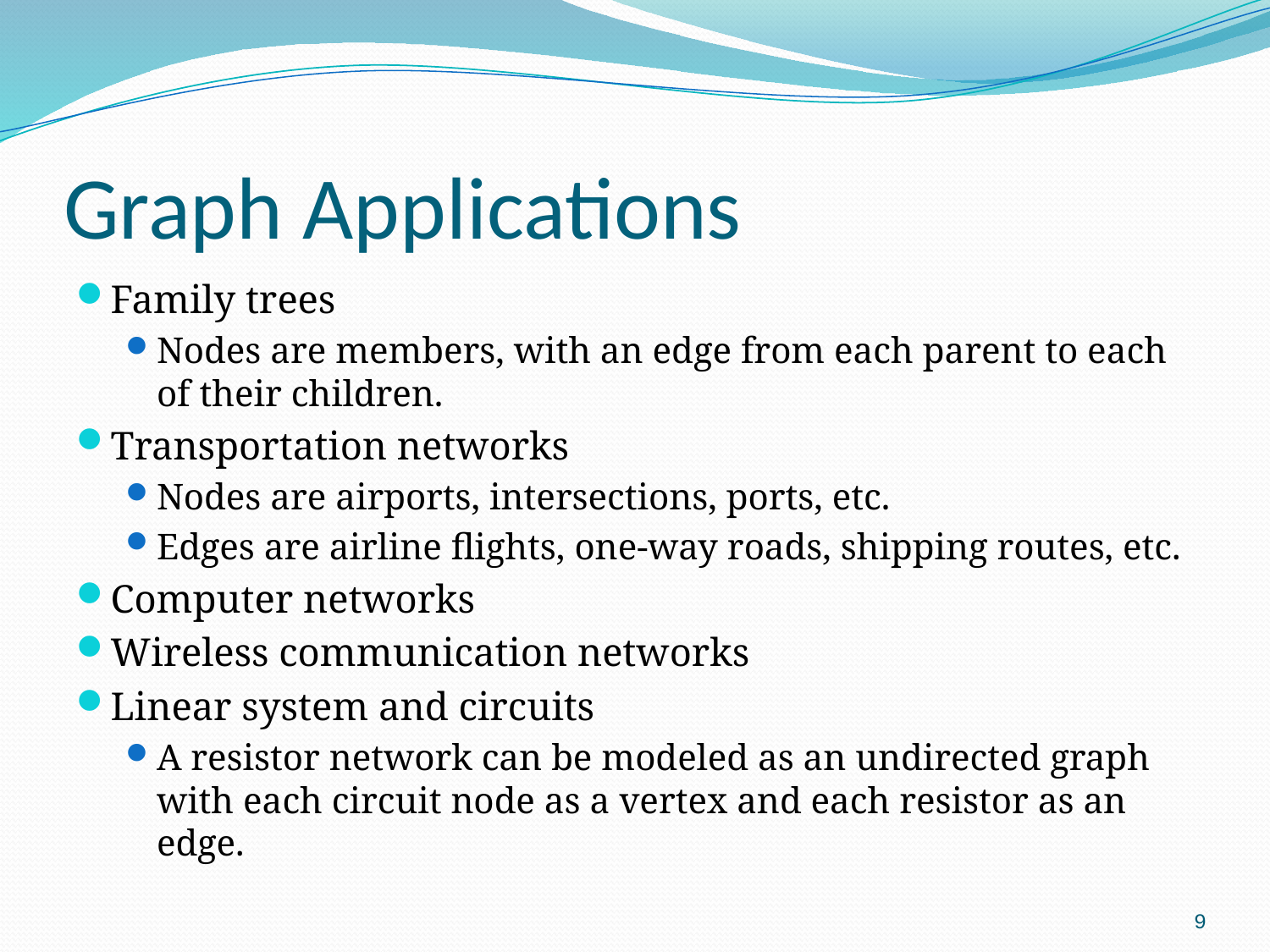

# Graph Applications
Family trees
Nodes are members, with an edge from each parent to each of their children.
Transportation networks
Nodes are airports, intersections, ports, etc.
Edges are airline flights, one-way roads, shipping routes, etc.
Computer networks
Wireless communication networks
Linear system and circuits
A resistor network can be modeled as an undirected graph with each circuit node as a vertex and each resistor as an edge.
9